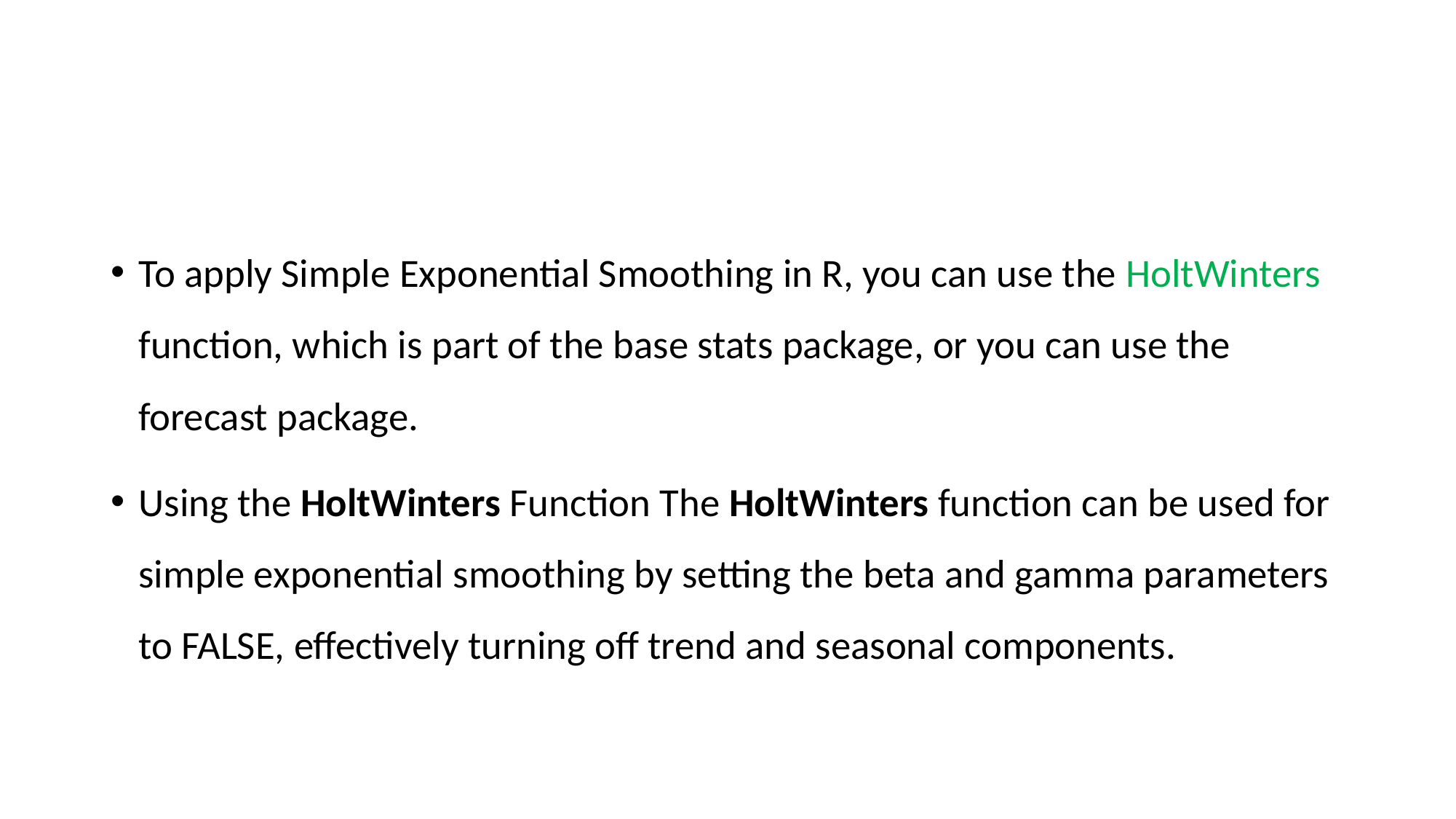

#
To apply Simple Exponential Smoothing in R, you can use the HoltWinters function, which is part of the base stats package, or you can use the forecast package.
Using the HoltWinters Function The HoltWinters function can be used for simple exponential smoothing by setting the beta and gamma parameters to FALSE, effectively turning off trend and seasonal components.